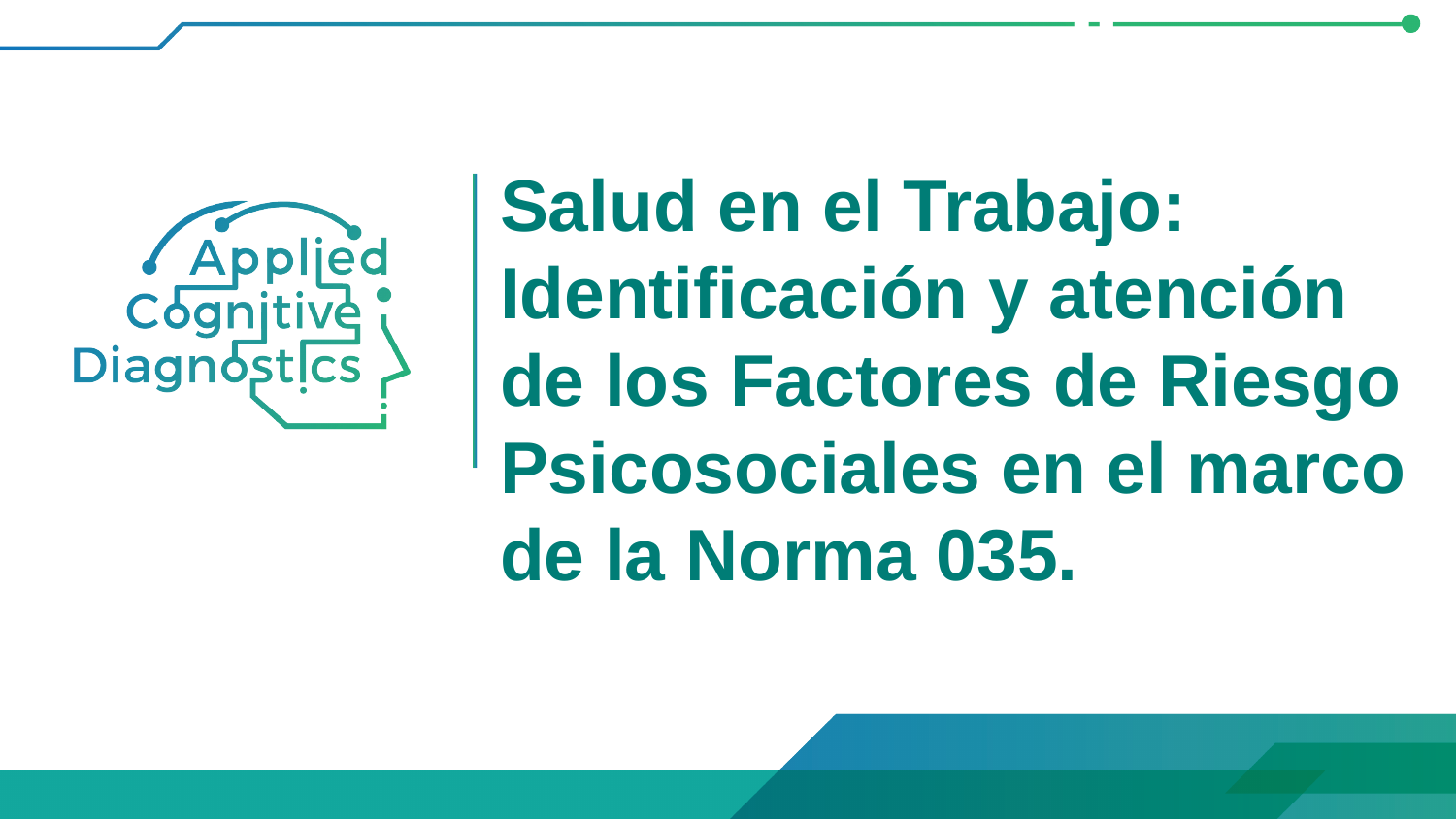

# Salud en el Trabajo: Identificación y atención de los Factores de Riesgo Psicosociales en el marco de la Norma 035.